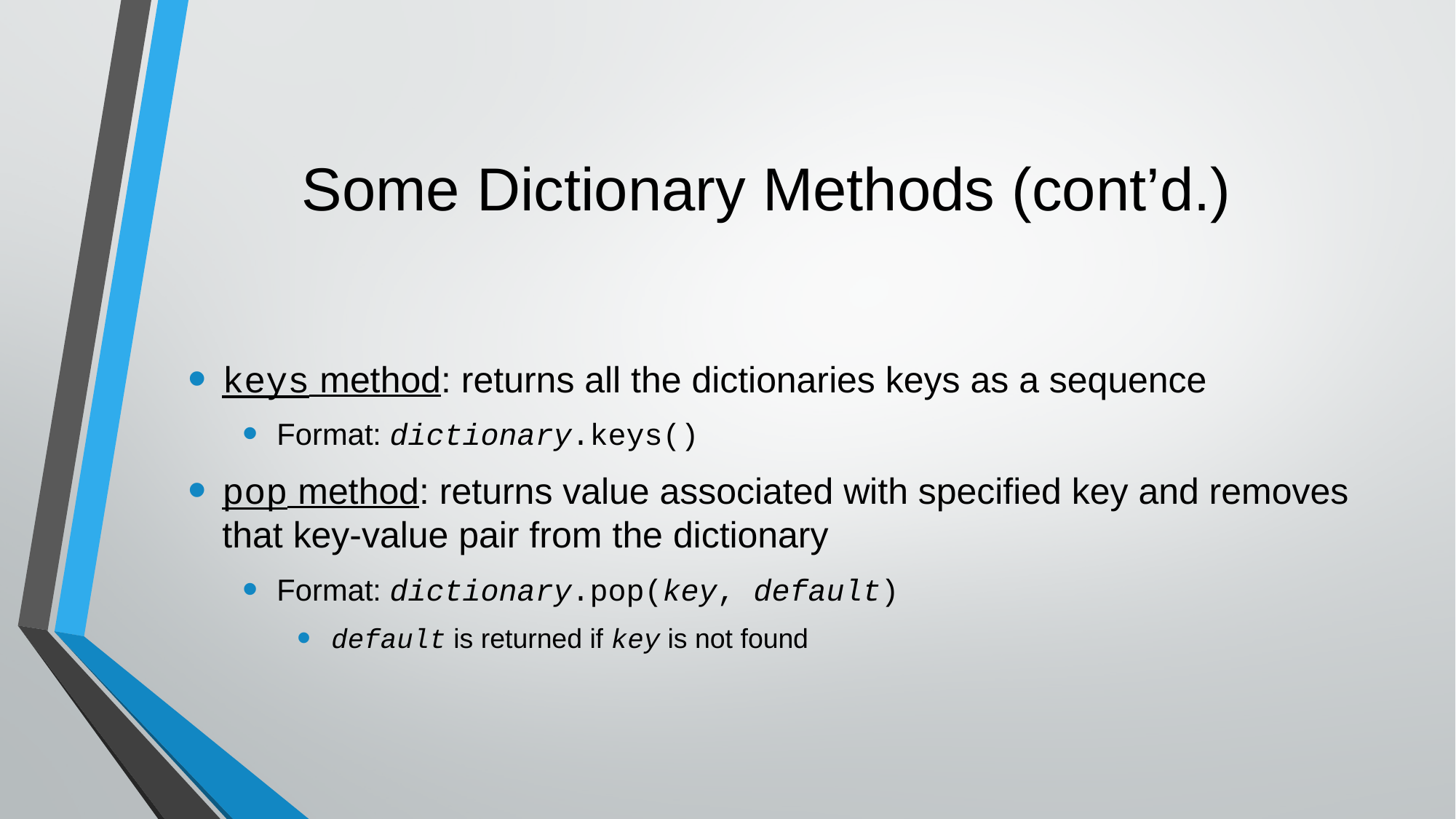

# Some Dictionary Methods (cont’d.)
keys method: returns all the dictionaries keys as a sequence
Format: dictionary.keys()
pop method: returns value associated with specified key and removes that key-value pair from the dictionary
Format: dictionary.pop(key, default)
default is returned if key is not found